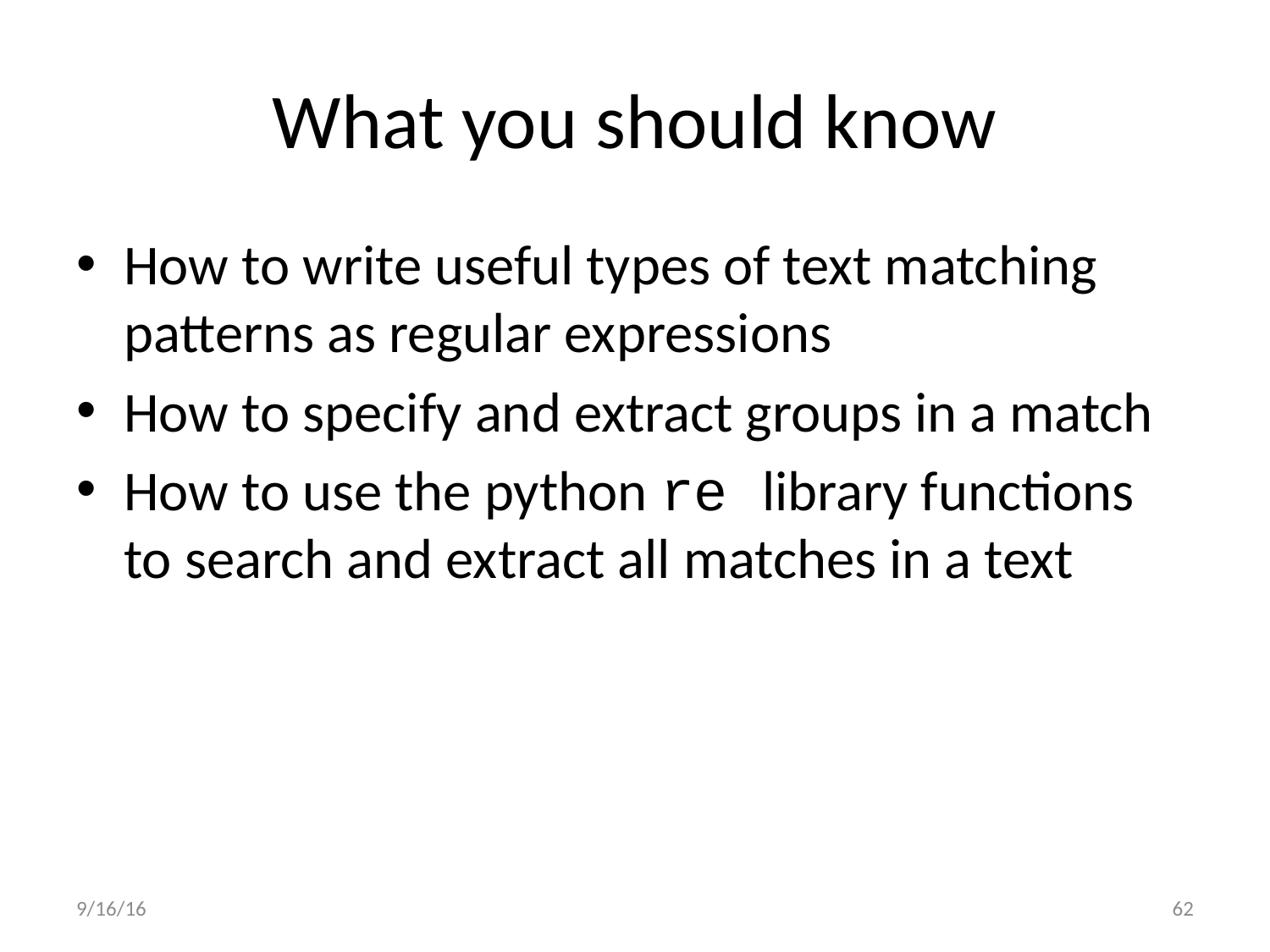

# What you should know
How to write useful types of text matching patterns as regular expressions
How to specify and extract groups in a match
How to use the python re library functions to search and extract all matches in a text
9/16/16
62